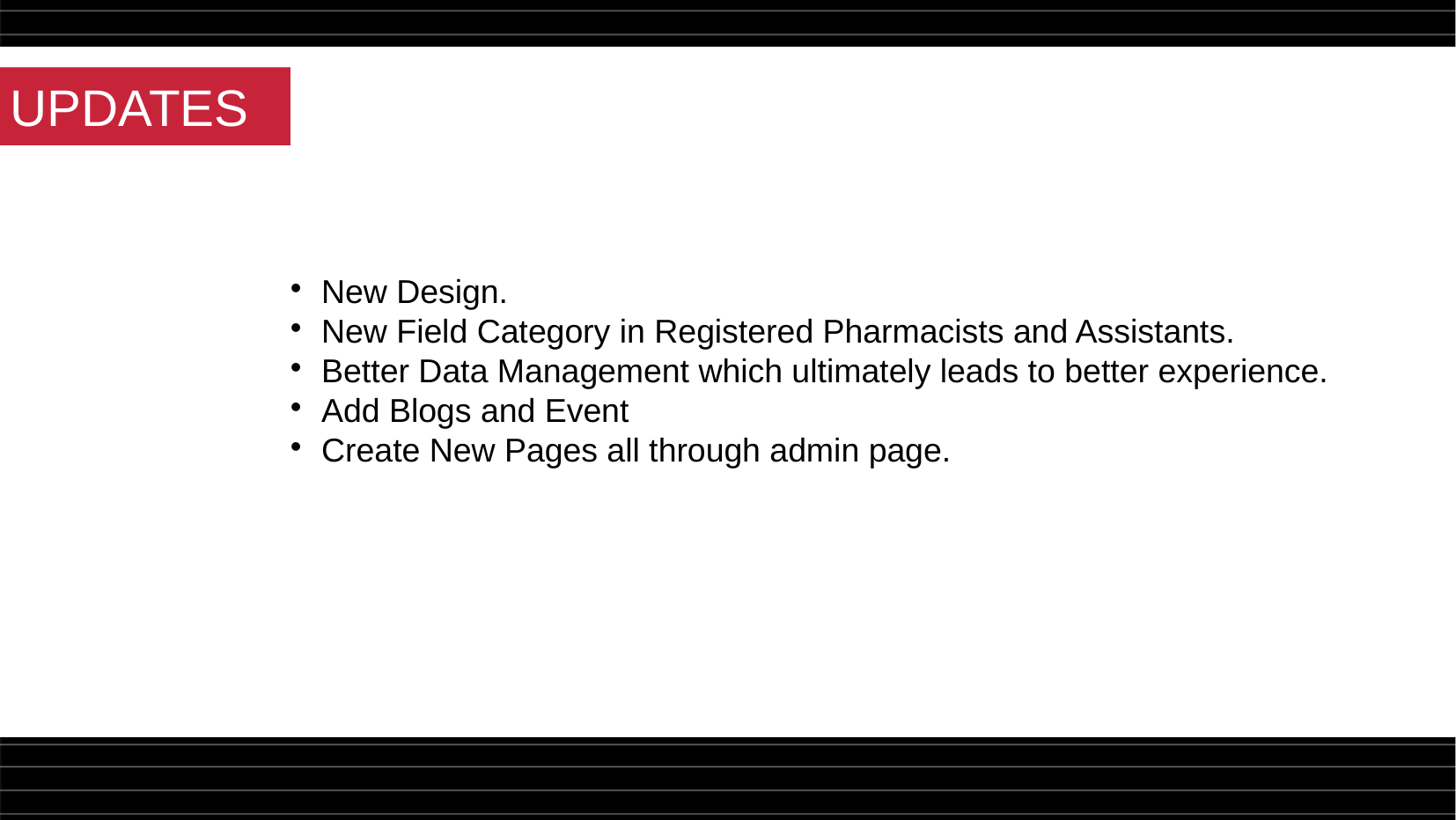

UPDATES
New Design.
New Field Category in Registered Pharmacists and Assistants.
Better Data Management which ultimately leads to better experience.
Add Blogs and Event
Create New Pages all through admin page.